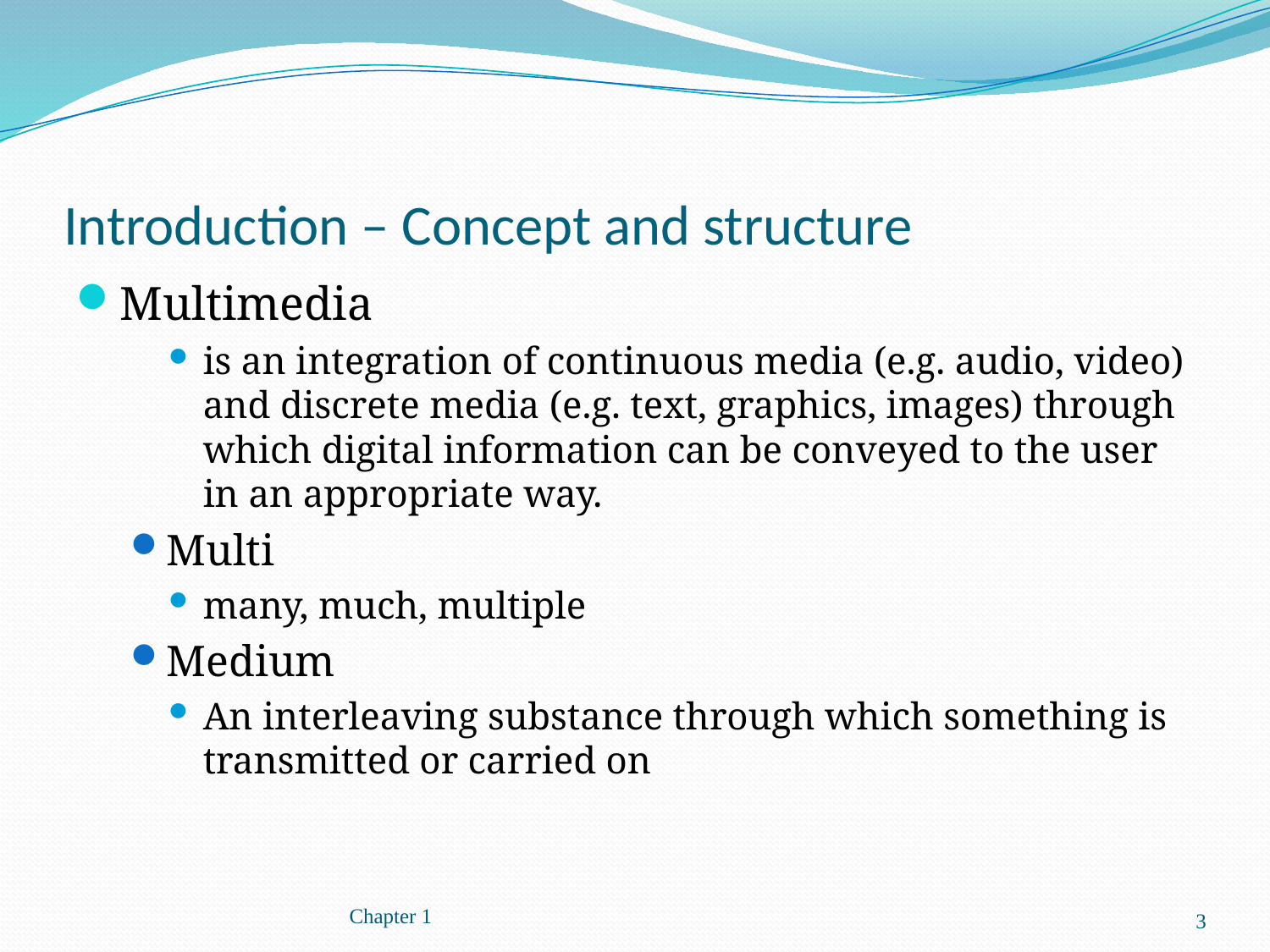

# Introduction – Concept and structure
Multimedia
is an integration of continuous media (e.g. audio, video) and discrete media (e.g. text, graphics, images) through which digital information can be conveyed to the user in an appropriate way.
Multi
many, much, multiple
Medium
An interleaving substance through which something is transmitted or carried on
Chapter 1
3